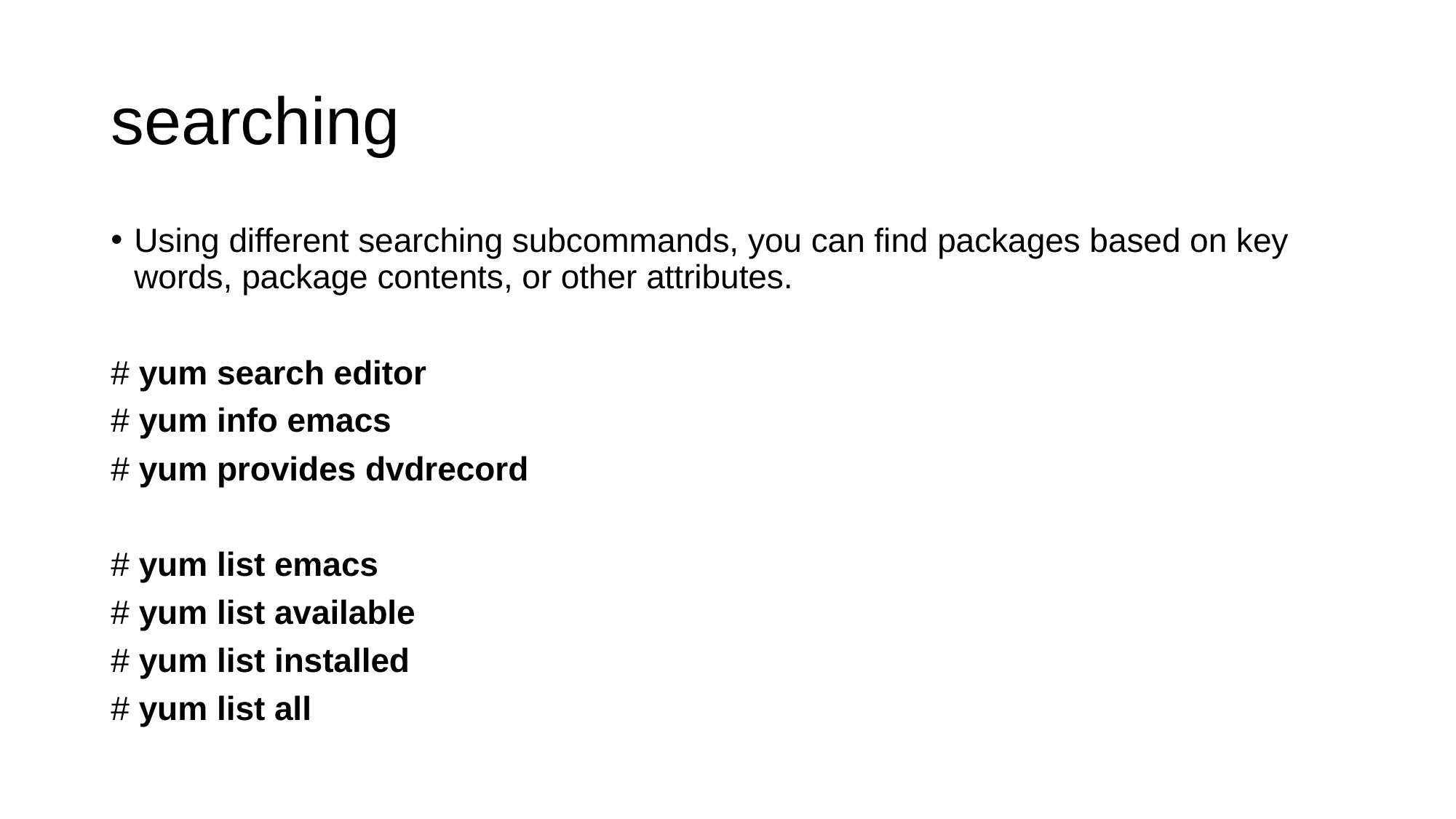

# searching
Using different searching subcommands, you can find packages based on key words, package contents, or other attributes.

# yum search editor
# yum info emacs
# yum provides dvdrecord

# yum list emacs
# yum list available
# yum list installed
# yum list all